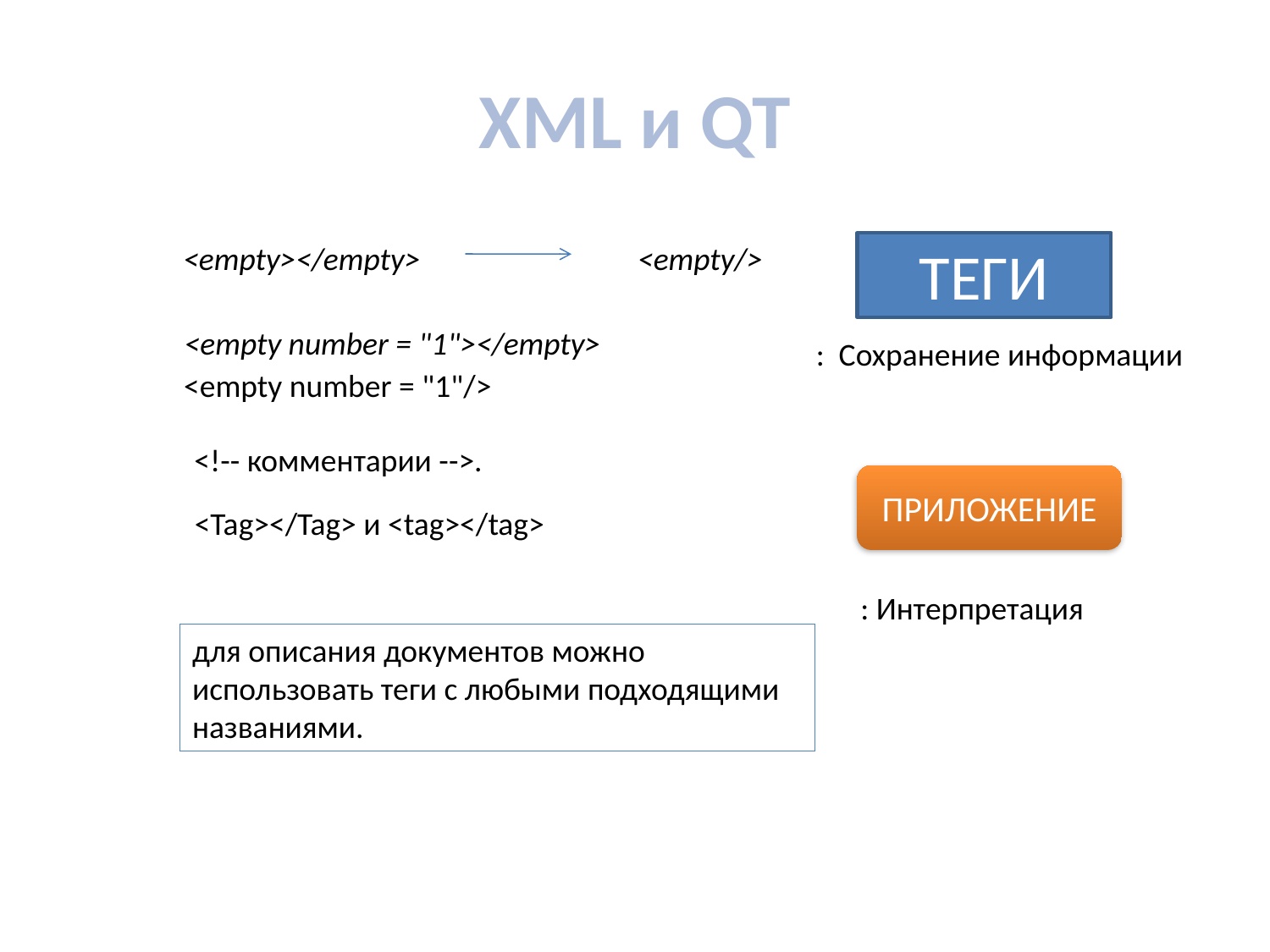

# XML и QT
<empty></empty>
<empty/>
ТЕГИ
<empty number = "1"></empty>
:  Сохранение информации
<empty number = "1"/>
<!-- комментарии -->.
ПРИЛОЖЕНИЕ
<Tag></Tag> и <tag></tag>
: Интерпретация
для описания документов можно использовать теги с любыми подходящими названиями.